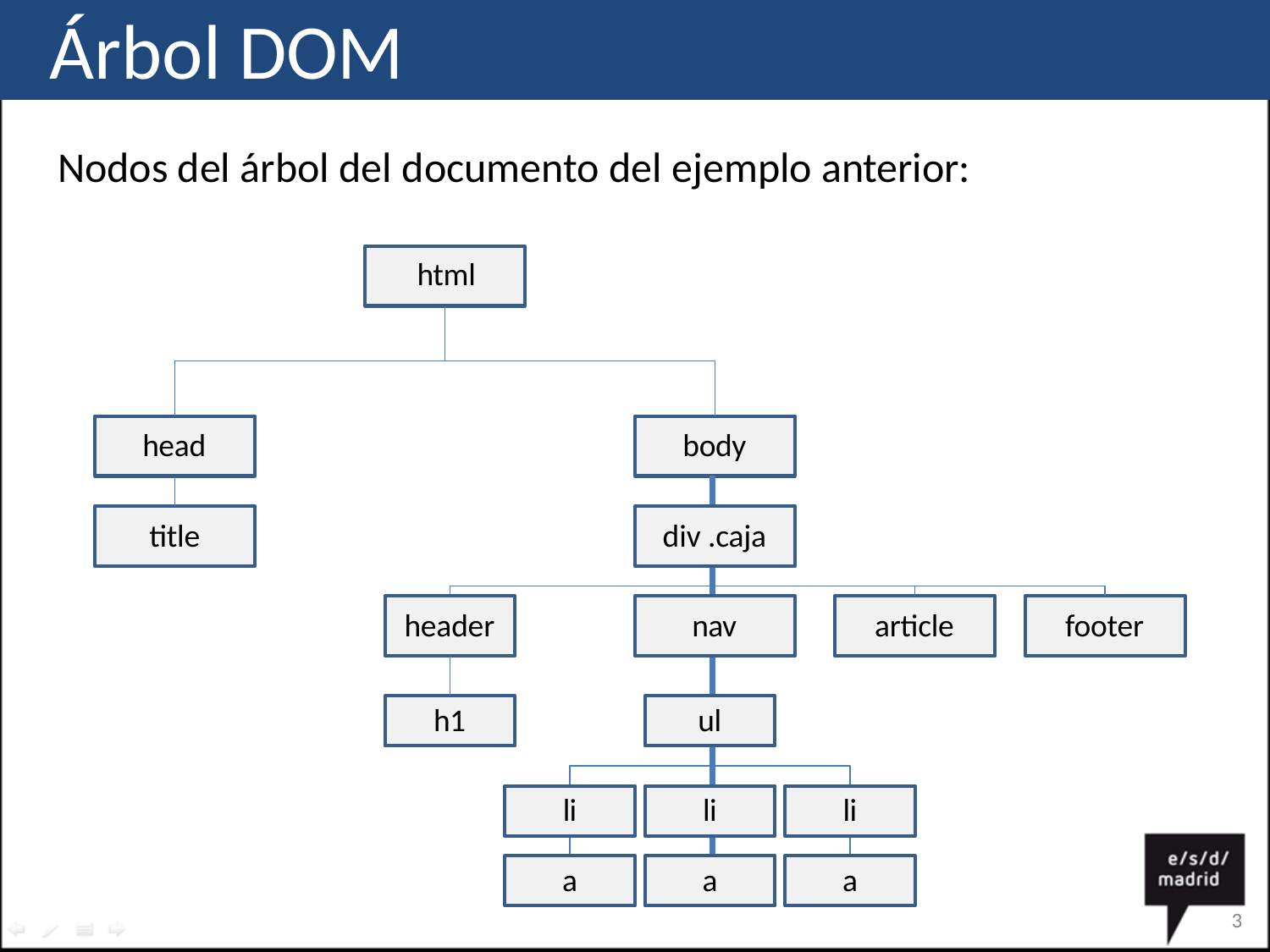

# Árbol DOM
Nodos del árbol del documento del ejemplo anterior:

html

head
body

title
div .caja

header
nav
article
footer

h1
ul

li
li
li
a
a
a
3